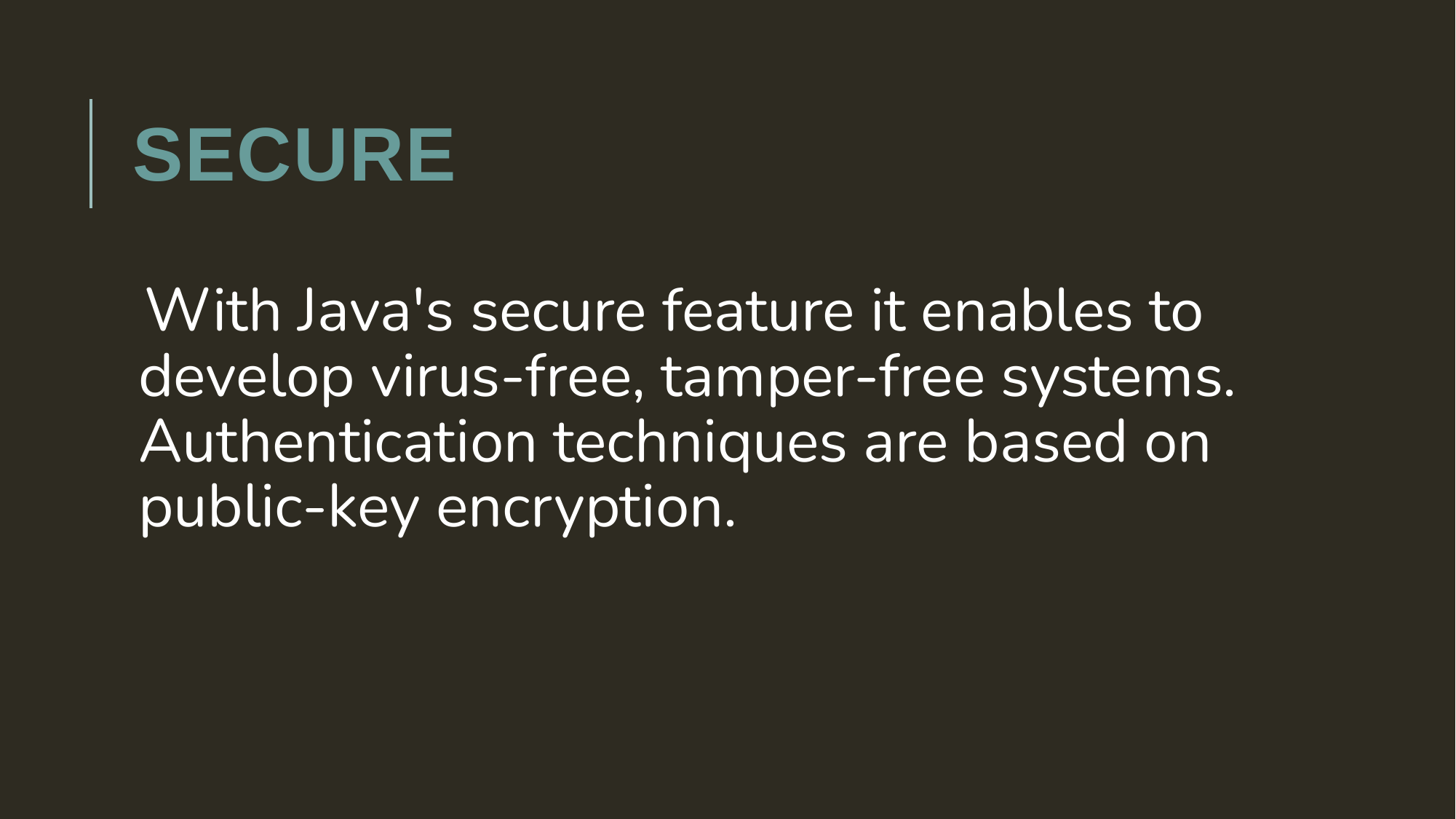

# Secure
With Java's secure feature it enables to develop virus-free, tamper-free systems. Authentication techniques are based on public-key encryption.